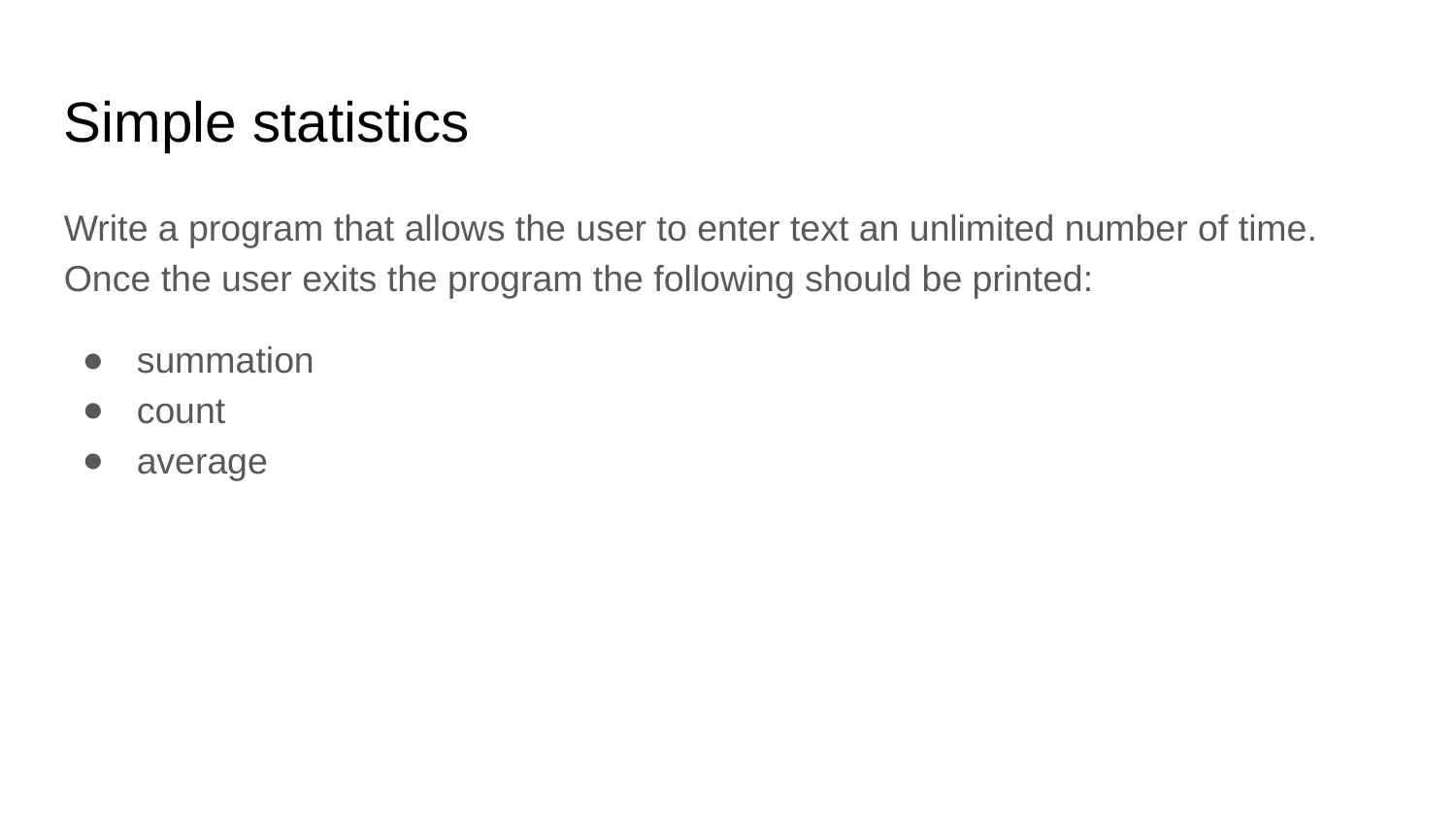

Simple statistics
Write a program that allows the user to enter text an unlimited number of time. Once the user exits the program the following should be printed:
summation
count
average